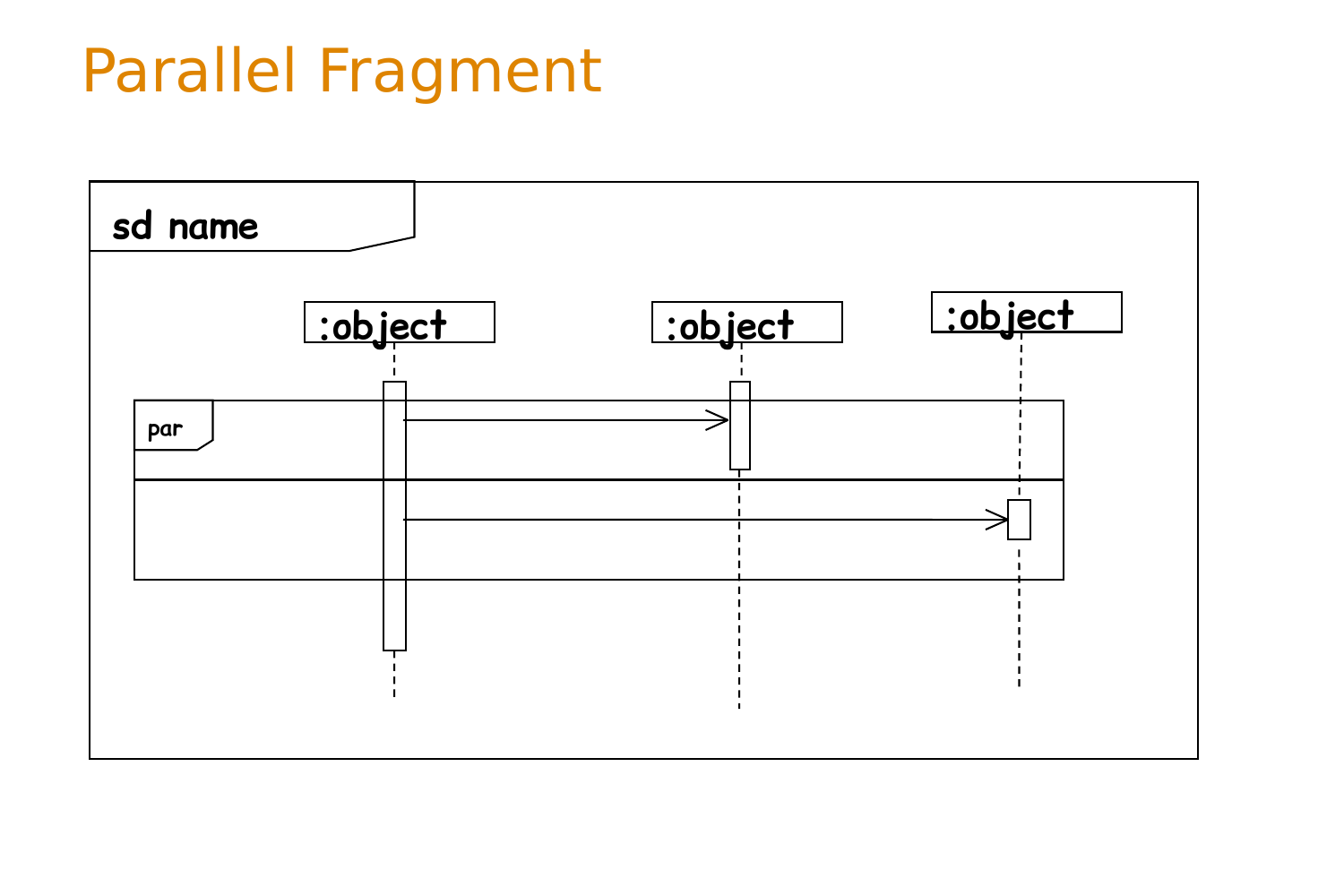

# Parallel Fragment

sd name
:object

:object
:object

par